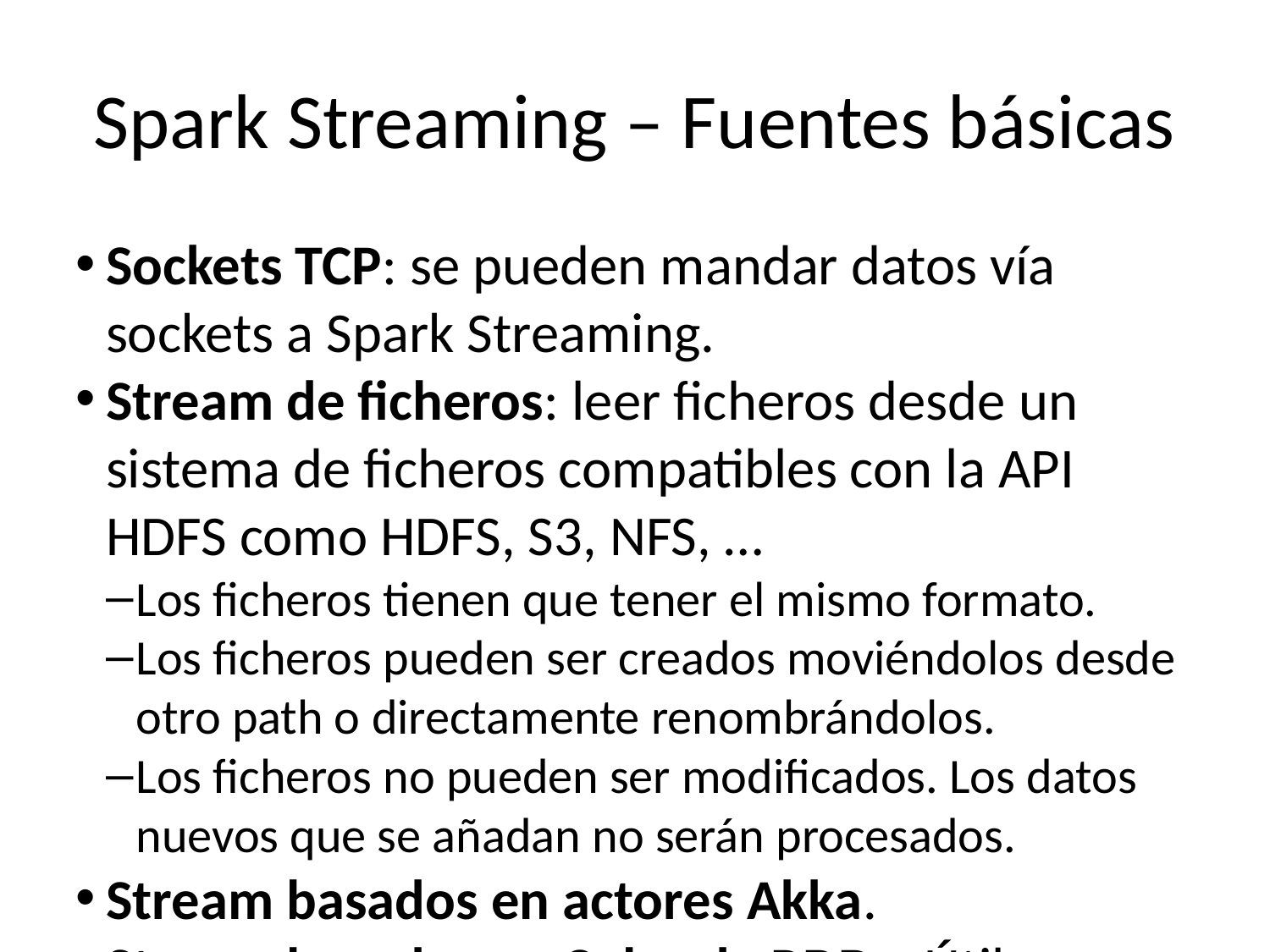

Spark Streaming – Fuentes básicas
Sockets TCP: se pueden mandar datos vía sockets a Spark Streaming.
Stream de ficheros: leer ficheros desde un sistema de ficheros compatibles con la API HDFS como HDFS, S3, NFS, …
Los ficheros tienen que tener el mismo formato.
Los ficheros pueden ser creados moviéndolos desde otro path o directamente renombrándolos.
Los ficheros no pueden ser modificados. Los datos nuevos que se añadan no serán procesados.
Stream basados en actores Akka.
Stream basados en Colas de RDDs. Útil para testing.